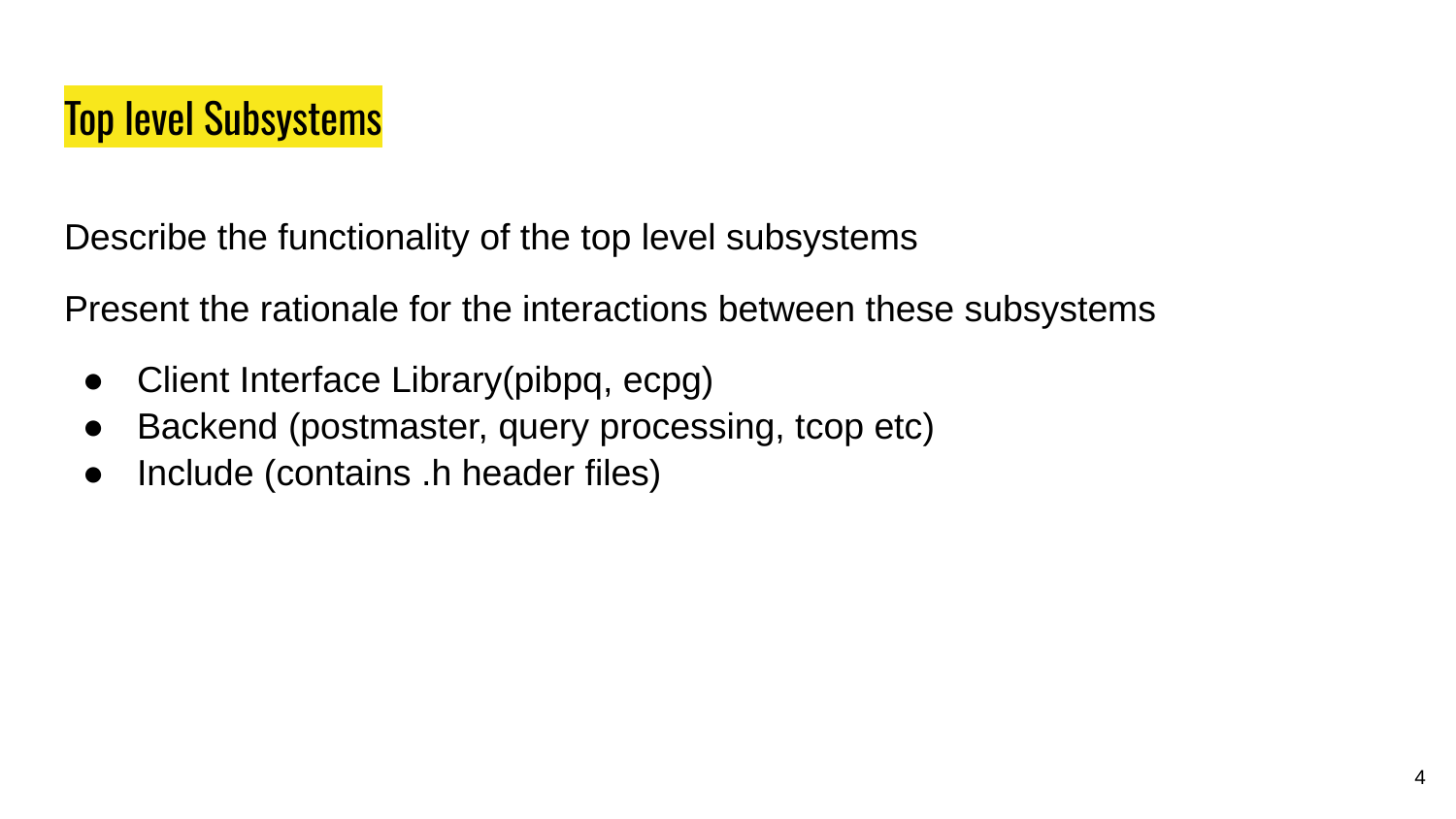

# Top level Subsystems
Describe the functionality of the top level subsystems
Present the rationale for the interactions between these subsystems
Client Interface Library(pibpq, ecpg)
Backend (postmaster, query processing, tcop etc)
Include (contains .h header files)
4